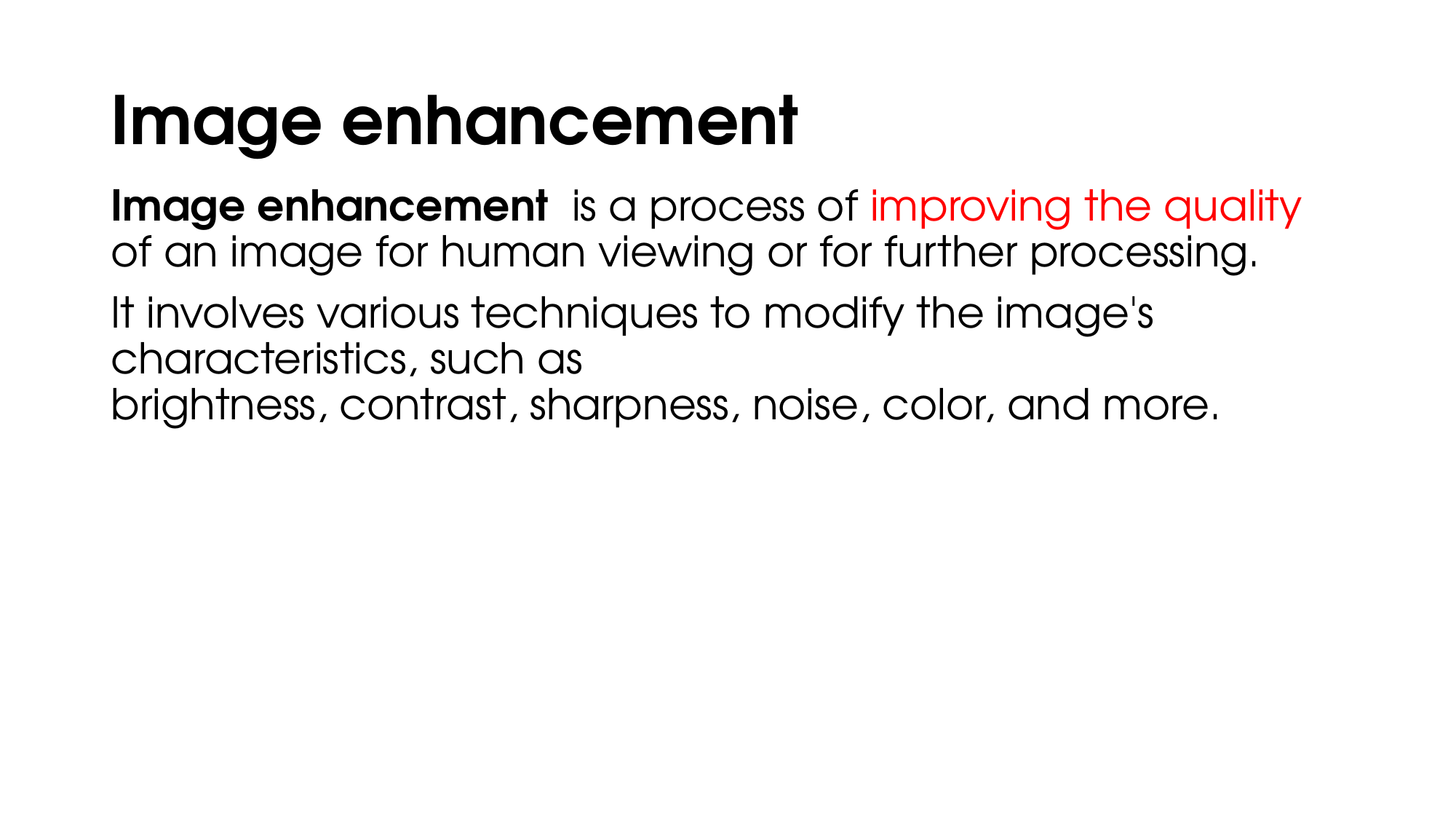

# Image enhancement
Image enhancement  is a process of improving the quality of an image for human viewing or for further processing.
It involves various techniques to modify the image's characteristics, such as brightness, contrast, sharpness, noise, color, and more.